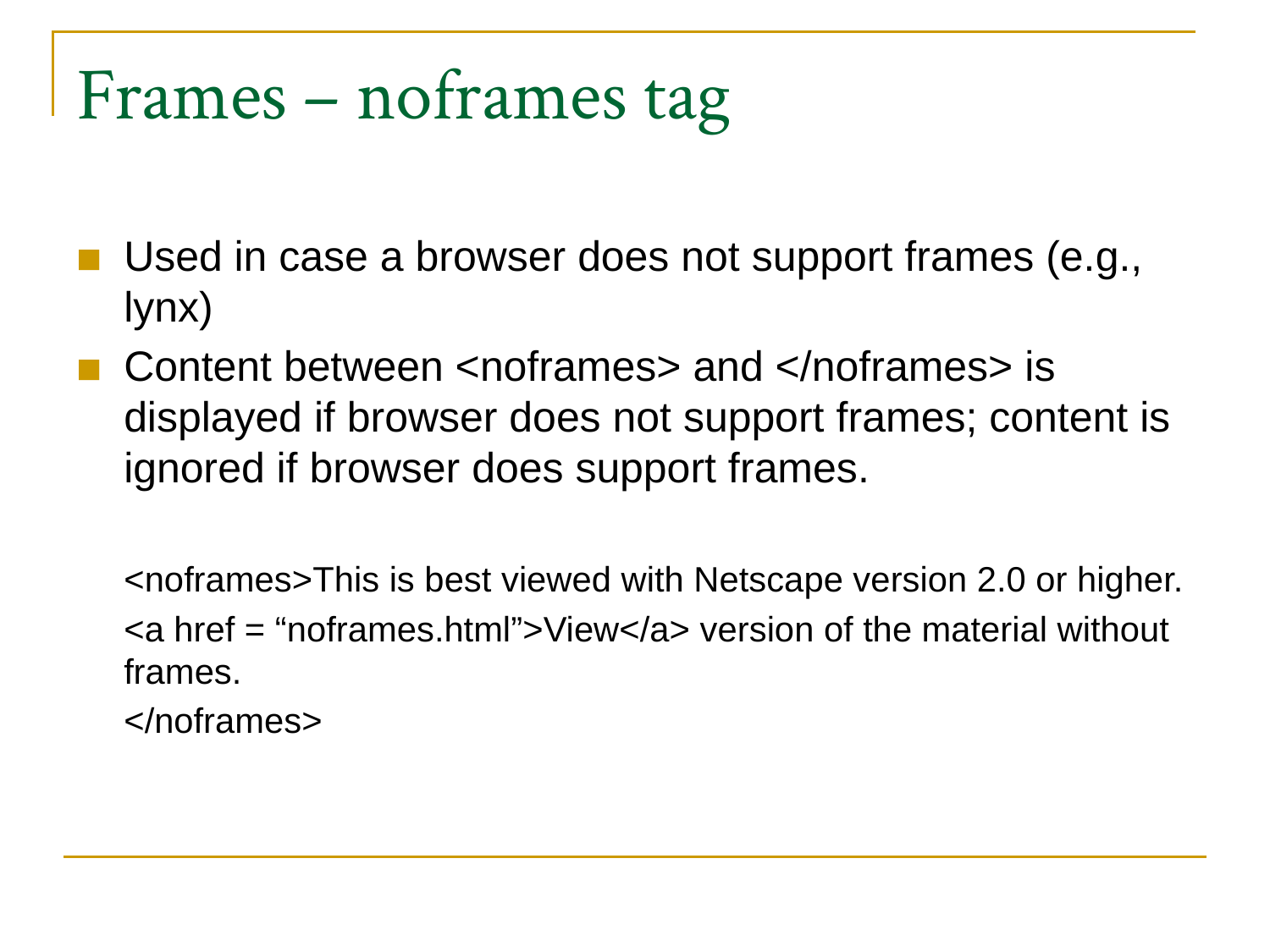

# Frames – noframes tag
Used in case a browser does not support frames (e.g., lynx)
Content between <noframes> and </noframes> is displayed if browser does not support frames; content is ignored if browser does support frames.

	<noframes>This is best viewed with Netscape version 2.0 or higher.
	<a href = “noframes.html”>View</a> version of the material without frames.
	</noframes>